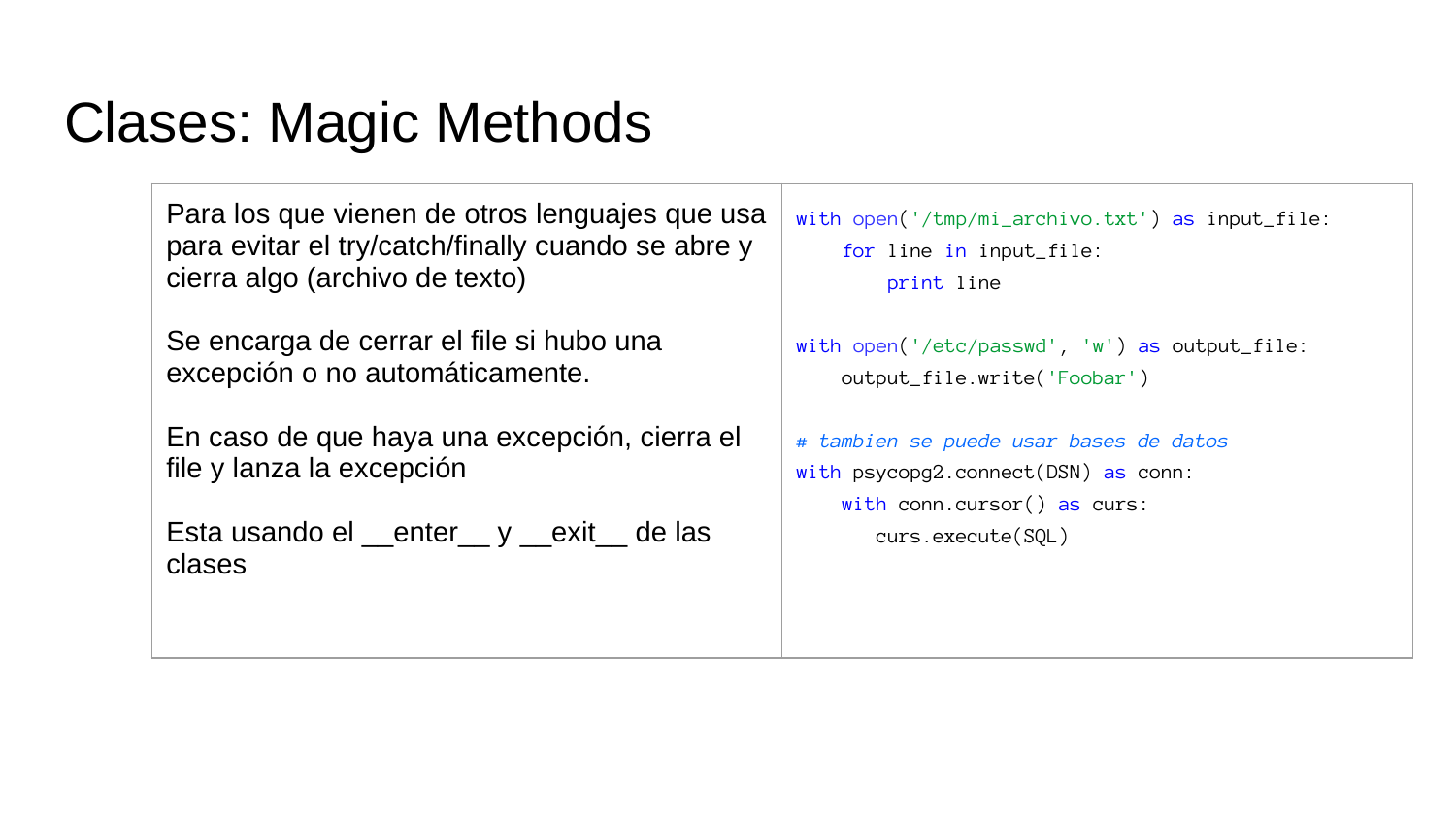

# Clases: Magic Methods
| Para los que vienen de otros lenguajes que usa para evitar el try/catch/finally cuando se abre y cierra algo (archivo de texto) Se encarga de cerrar el file si hubo una excepción o no automáticamente. En caso de que haya una excepción, cierra el file y lanza la excepción Esta usando el \_\_enter\_\_ y \_\_exit\_\_ de las clases | with open('/tmp/mi\_archivo.txt') as input\_file: for line in input\_file: print line with open('/etc/passwd', 'w') as output\_file: output\_file.write('Foobar') # tambien se puede usar bases de datos with psycopg2.connect(DSN) as conn: with conn.cursor() as curs: curs.execute(SQL) |
| --- | --- |